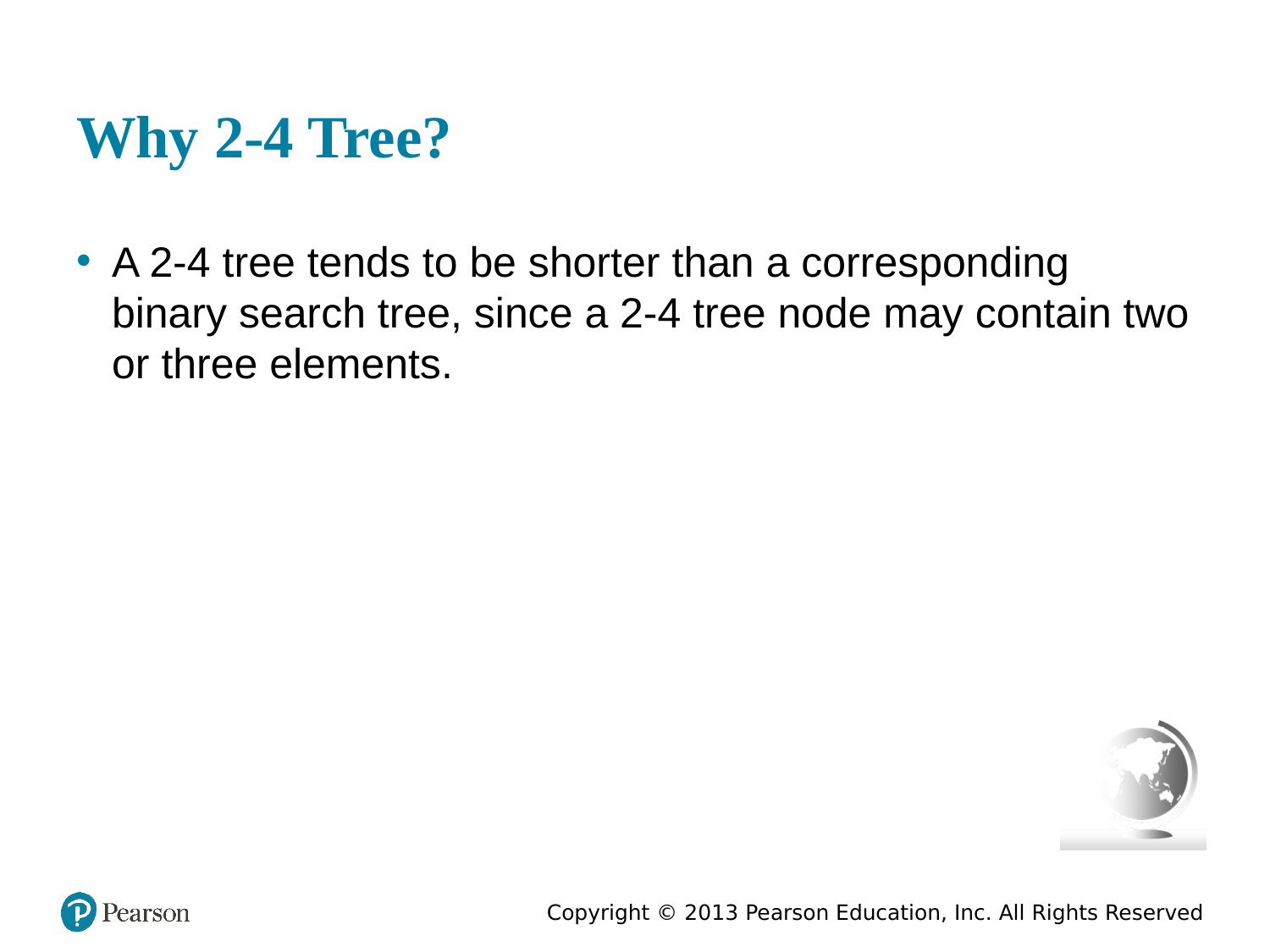

# Why 2-4 Tree?
A 2-4 tree tends to be shorter than a corresponding binary search tree, since a 2-4 tree node may contain two or three elements.